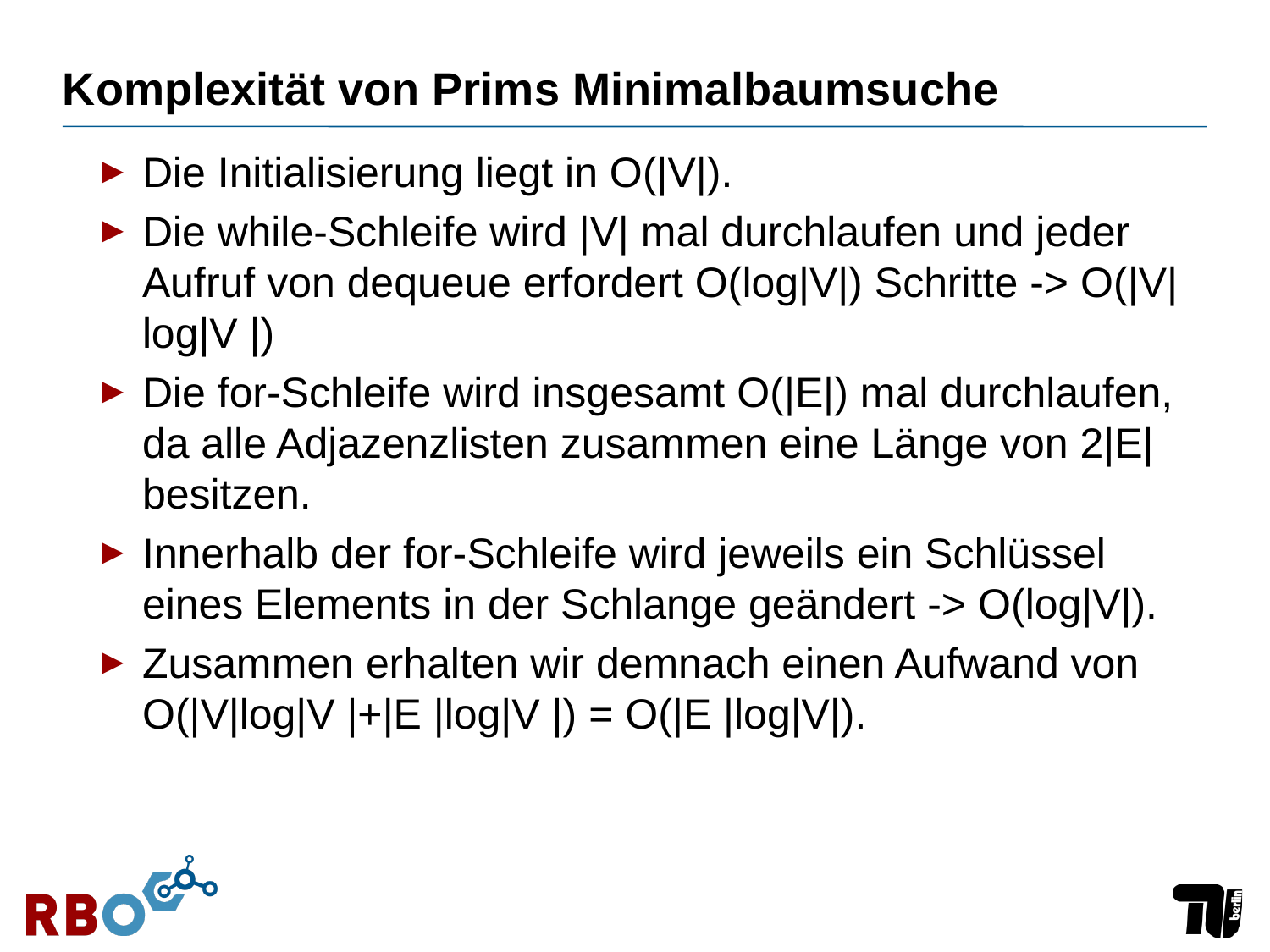

# Komplexität von Prims Minimalbaumsuche
Die Initialisierung liegt in O(|V|).
Die while-Schleife wird |V| mal durchlaufen und jeder Aufruf von dequeue erfordert O(log|V|) Schritte -> O(|V|log|V |)
Die for-Schleife wird insgesamt O(|E|) mal durchlaufen, da alle Adjazenzlisten zusammen eine Länge von 2|E| besitzen.
Innerhalb der for-Schleife wird jeweils ein Schlüssel eines Elements in der Schlange geändert -> O(log|V|).
Zusammen erhalten wir demnach einen Aufwand von
O(|V|log|V |+|E |log|V |) = O(|E |log|V|).